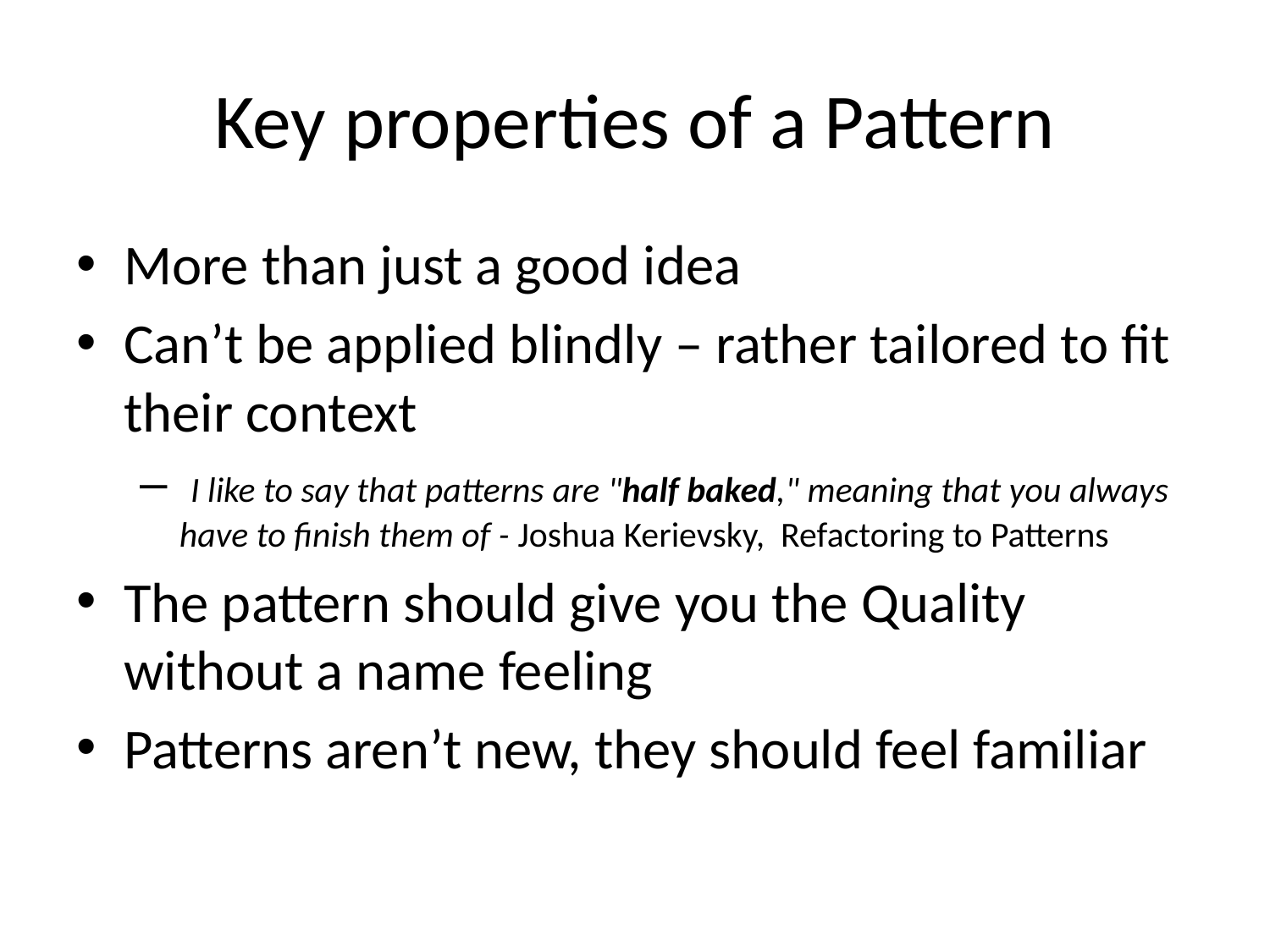

# Key properties of a Pattern
More than just a good idea
Can’t be applied blindly – rather tailored to fit their context
 I like to say that patterns are "half baked," meaning that you always have to finish them of - Joshua Kerievsky,  Refactoring to Patterns
The pattern should give you the Quality without a name feeling
Patterns aren’t new, they should feel familiar